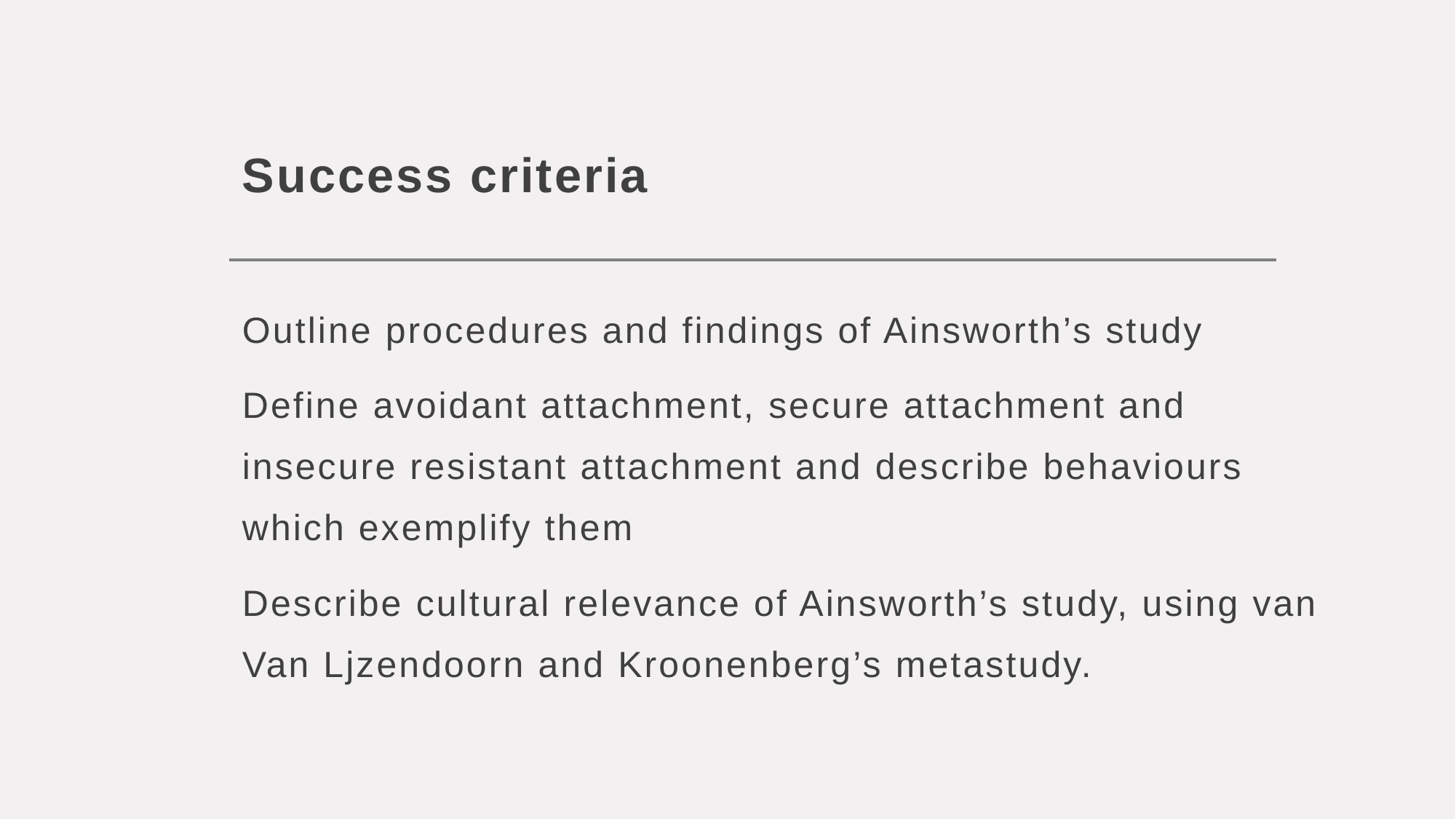

# Success criteria
Outline procedures and findings of Ainsworth’s study
Define avoidant attachment, secure attachment and insecure resistant attachment and describe behaviours which exemplify them
Describe cultural relevance of Ainsworth’s study, using van Van Ljzendoorn and Kroonenberg’s metastudy.